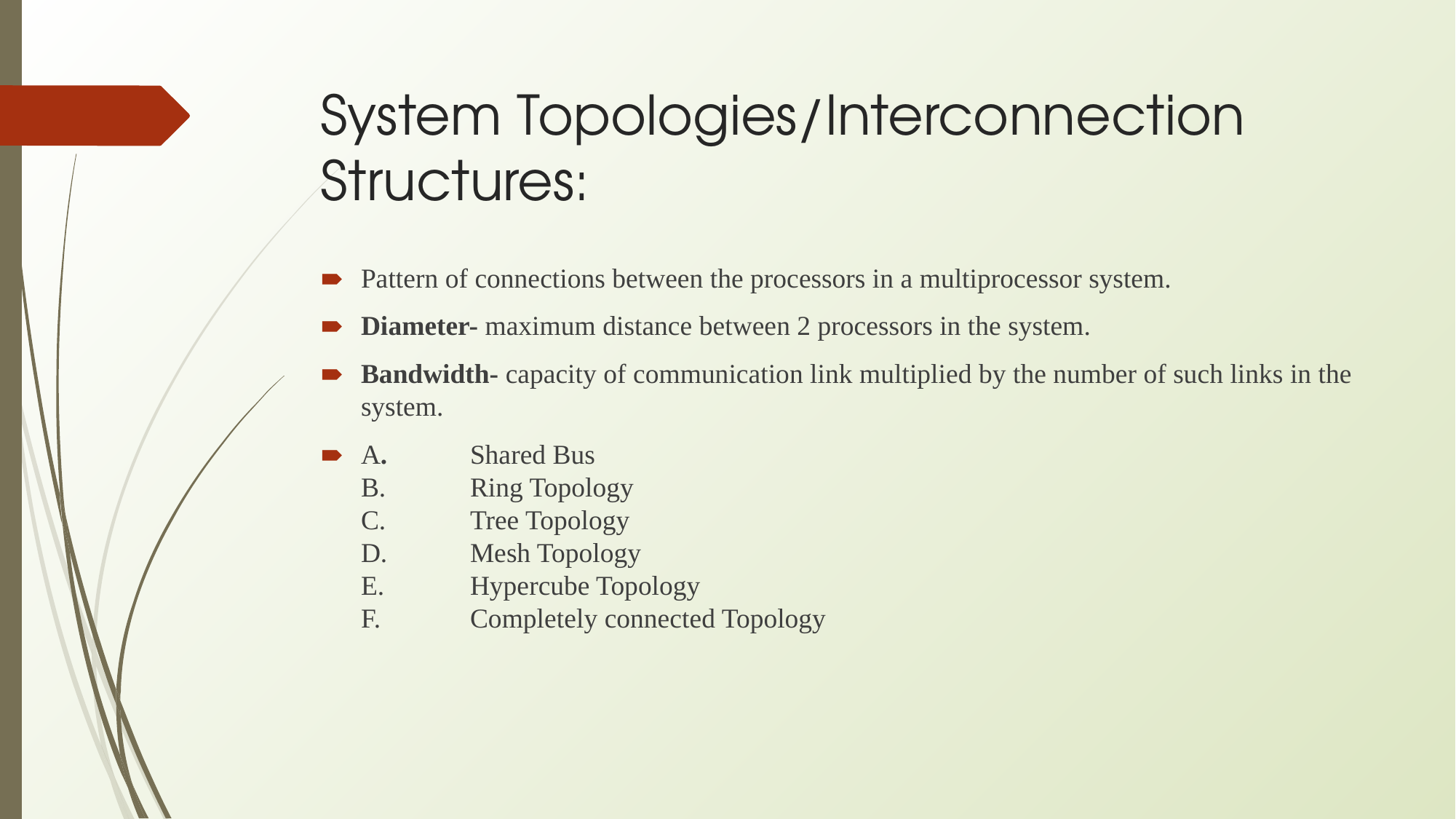

# System Topologies/Interconnection Structures:
Pattern of connections between the processors in a multiprocessor system.
Diameter- maximum distance between 2 processors in the system.
Bandwidth- capacity of communication link multiplied by the number of such links in the system.
A.	Shared Bus
B.	Ring Topology
C.	Tree Topology
D.	Mesh Topology
E.	Hypercube Topology
F.	Completely connected Topology